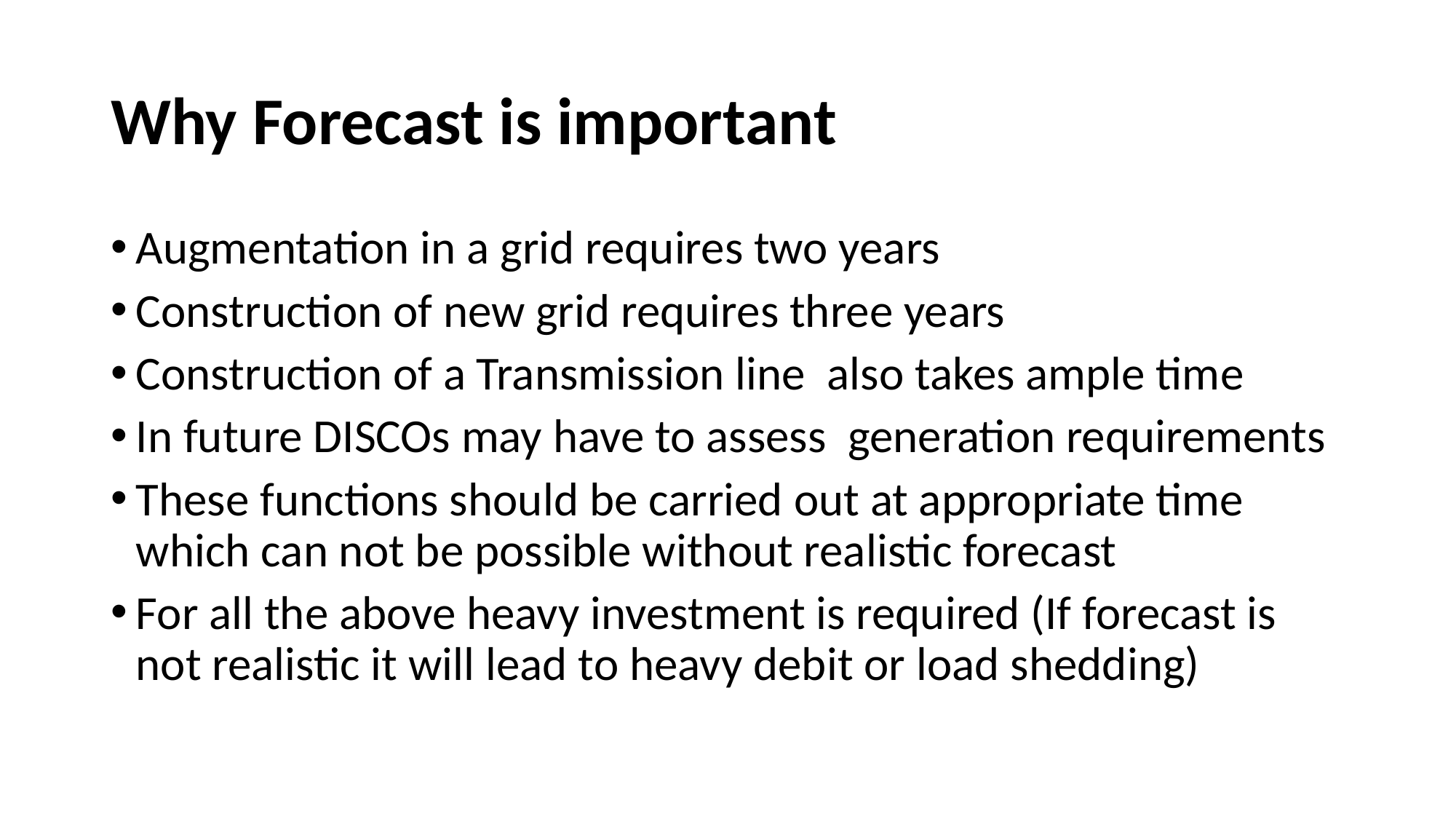

# Why Forecast is important
Augmentation in a grid requires two years
Construction of new grid requires three years
Construction of a Transmission line  also takes ample time
In future DISCOs may have to assess  generation requirements
These functions should be carried out at appropriate time which can not be possible without realistic forecast
For all the above heavy investment is required (If forecast is not realistic it will lead to heavy debit or load shedding)